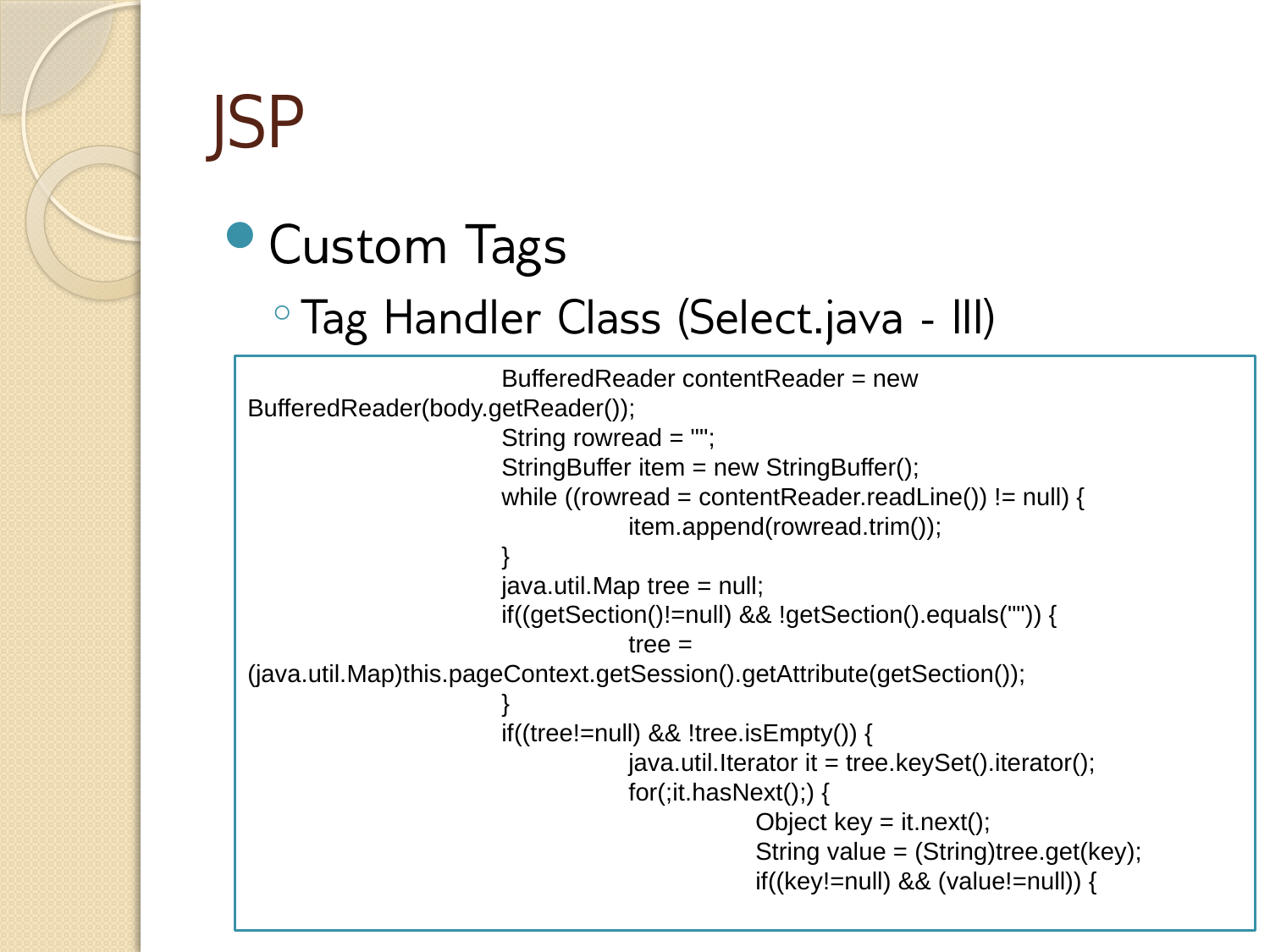

# JSP
Custom Tags
Tag Handler Class (Select.java - III)

		BufferedReader contentReader = new BufferedReader(body.getReader());
		String rowread = "";
		StringBuffer item = new StringBuffer();
		while ((rowread = contentReader.readLine()) != null) {
			item.append(rowread.trim());
		}
		java.util.Map tree = null;
		if((getSection()!=null) && !getSection().equals("")) {
			tree = (java.util.Map)this.pageContext.getSession().getAttribute(getSection());
		}
		if((tree!=null) && !tree.isEmpty()) {
			java.util.Iterator it = tree.keySet().iterator();
			for(;it.hasNext();) {
				Object key = it.next();
				String value = (String)tree.get(key);
				if((key!=null) && (value!=null)) {